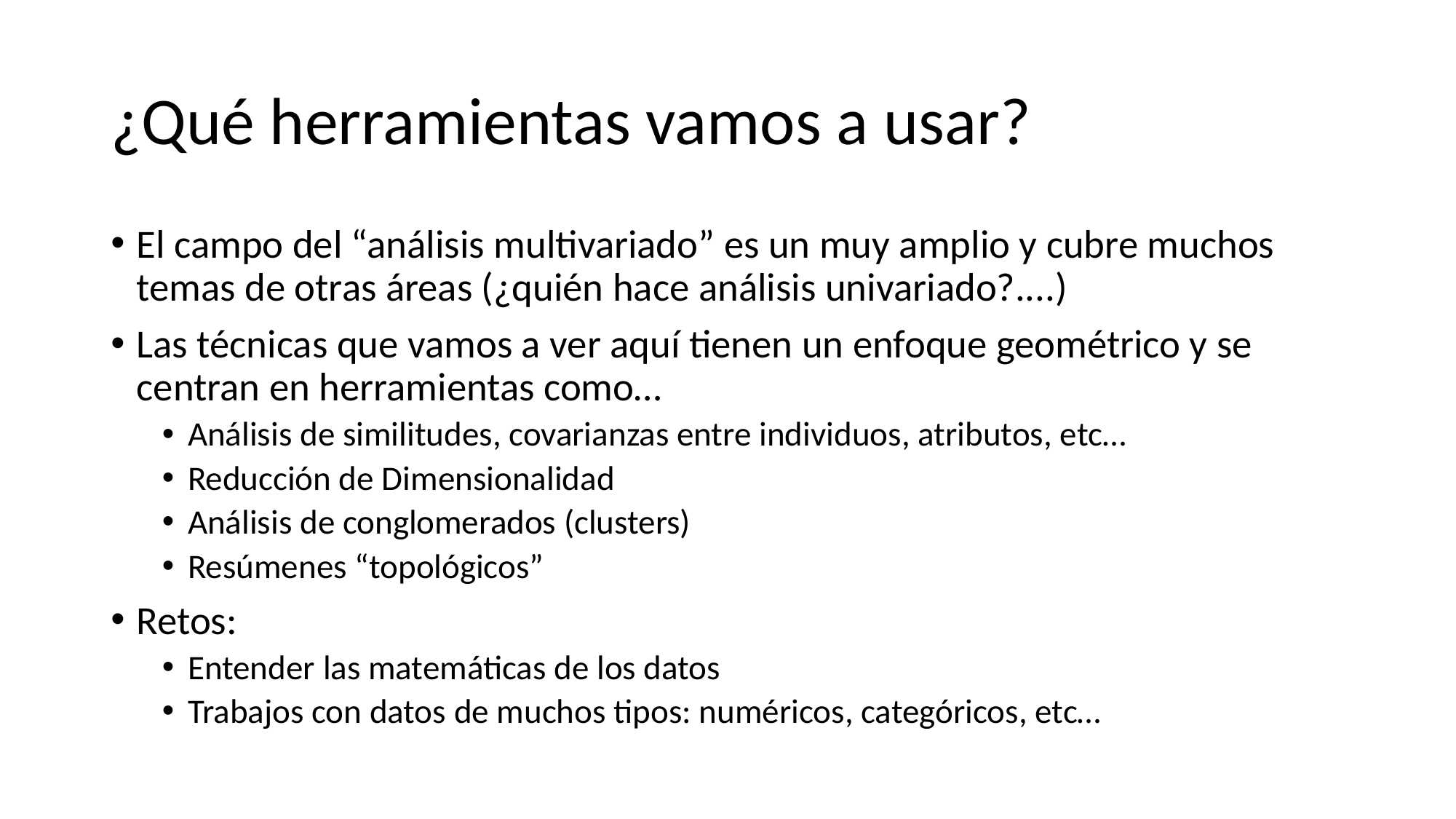

# ¿Qué herramientas vamos a usar?
El campo del “análisis multivariado” es un muy amplio y cubre muchos temas de otras áreas (¿quién hace análisis univariado?....)
Las técnicas que vamos a ver aquí tienen un enfoque geométrico y se centran en herramientas como…
Análisis de similitudes, covarianzas entre individuos, atributos, etc…
Reducción de Dimensionalidad
Análisis de conglomerados (clusters)
Resúmenes “topológicos”
Retos:
Entender las matemáticas de los datos
Trabajos con datos de muchos tipos: numéricos, categóricos, etc…